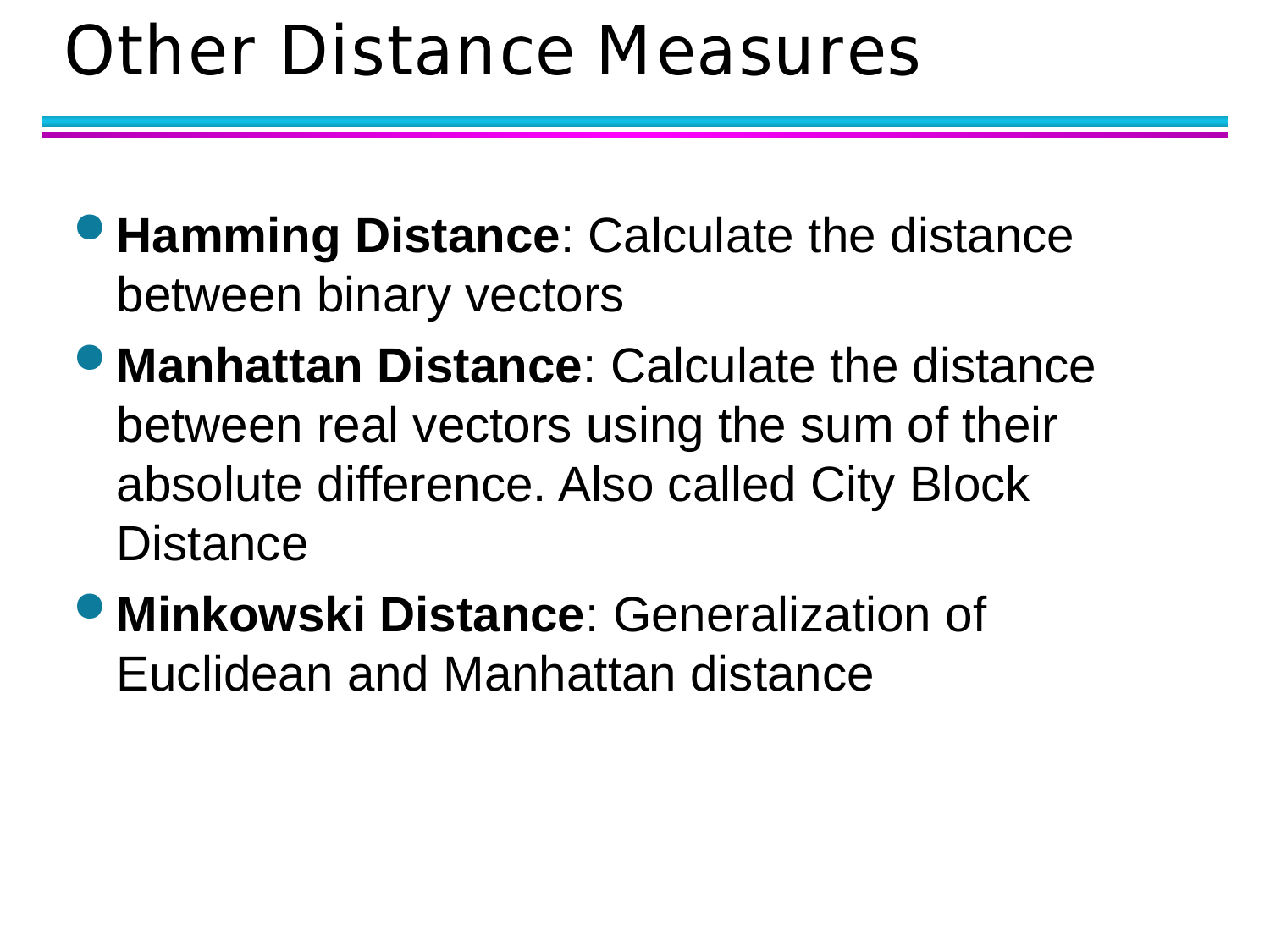

# Other Distance Measures
Hamming Distance: Calculate the distance between binary vectors
Manhattan Distance: Calculate the distance between real vectors using the sum of their absolute difference. Also called City Block Distance
Minkowski Distance: Generalization of Euclidean and Manhattan distance